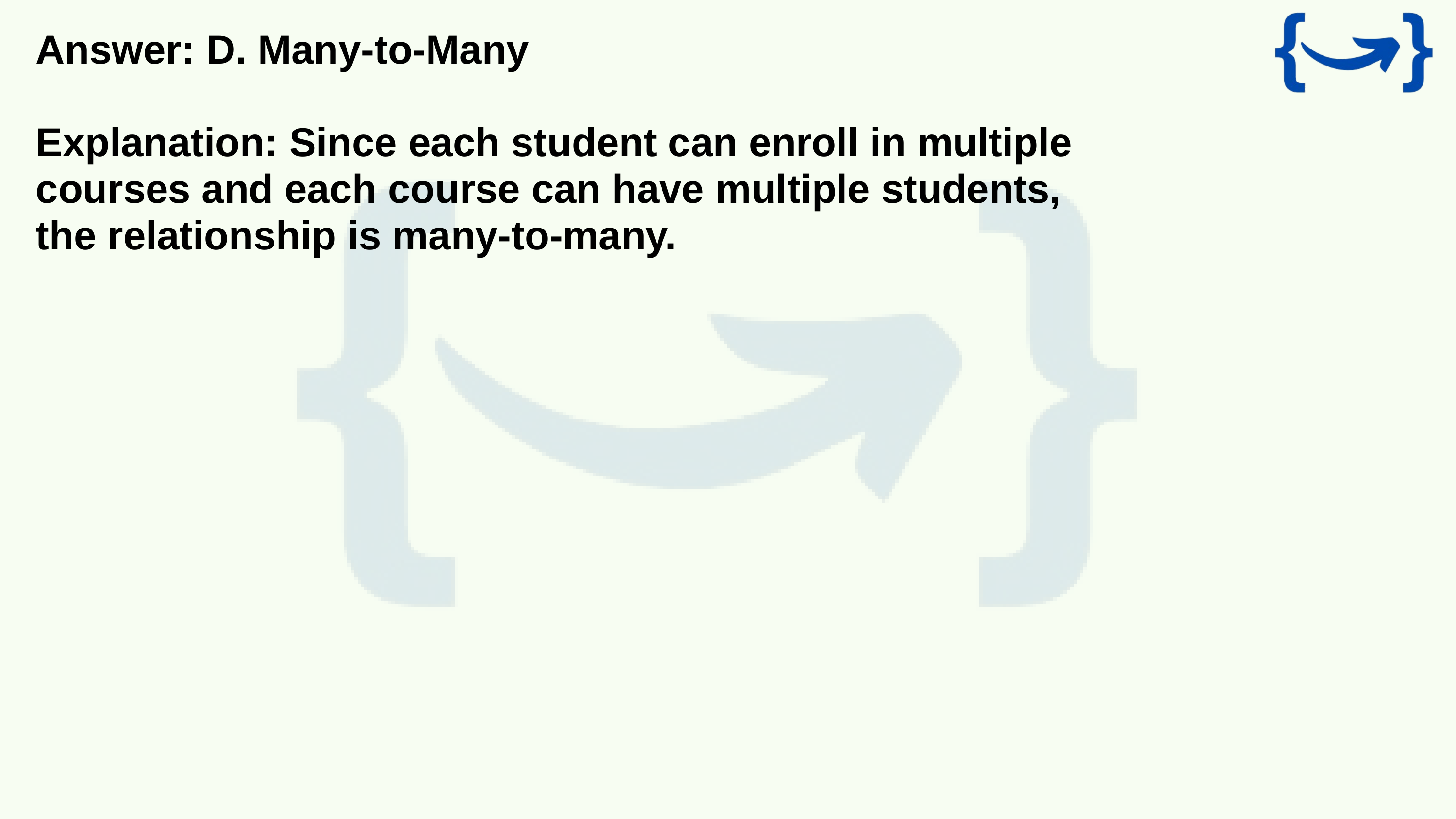

Answer: D. Many-to-Many

Explanation: Since each student can enroll in multiple courses and each course can have multiple students, the relationship is many-to-many.